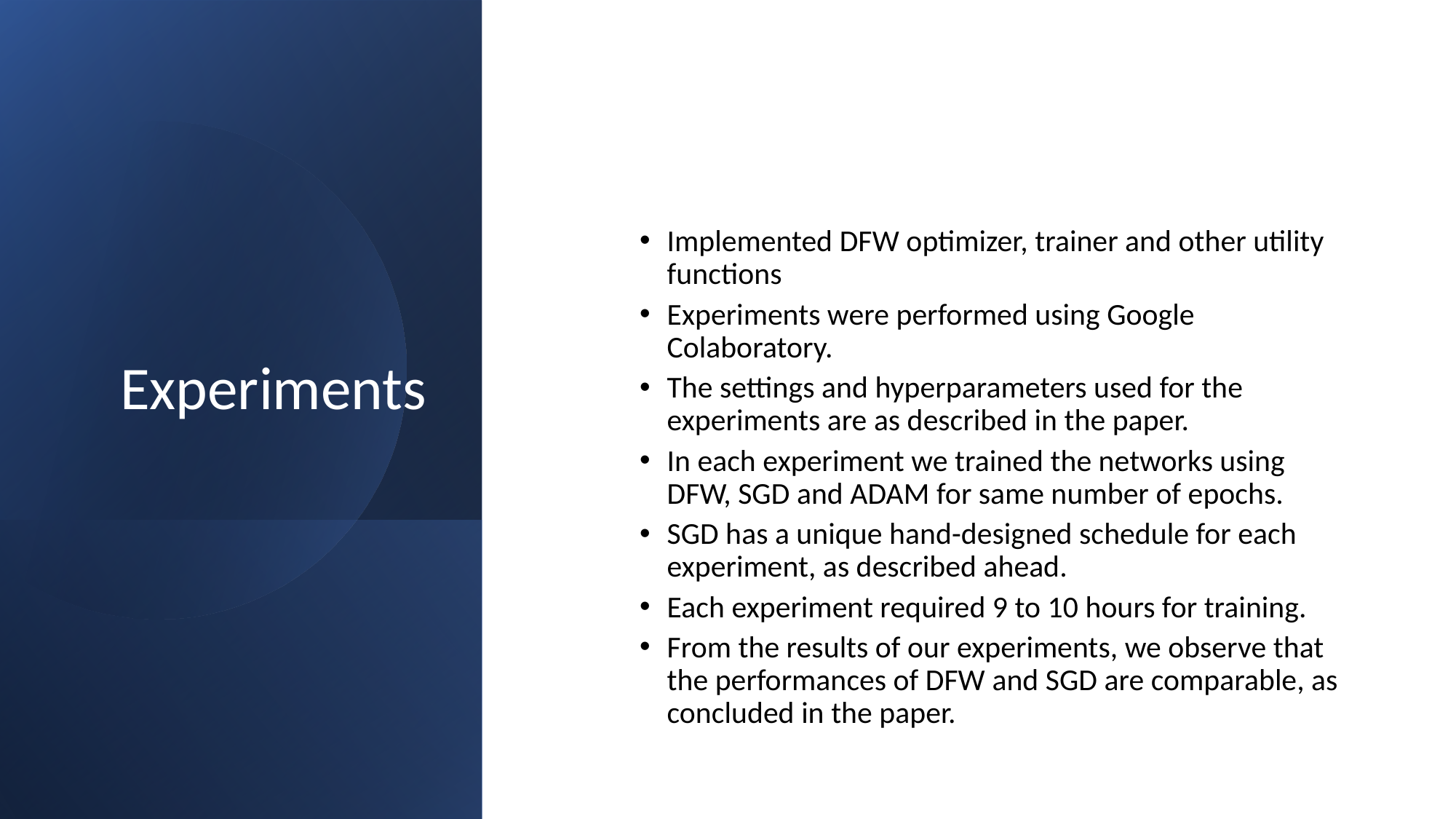

# Experiments

Implemented DFW optimizer, trainer and other utility functions
Experiments were performed using Google Colaboratory.
The settings and hyperparameters used for the experiments are as described in the paper.
In each experiment we trained the networks using DFW, SGD and ADAM for same number of epochs.
SGD has a unique hand-designed schedule for each experiment, as described ahead.
Each experiment required 9 to 10 hours for training.
From the results of our experiments, we observe that the performances of DFW and SGD are comparable, as concluded in the paper.